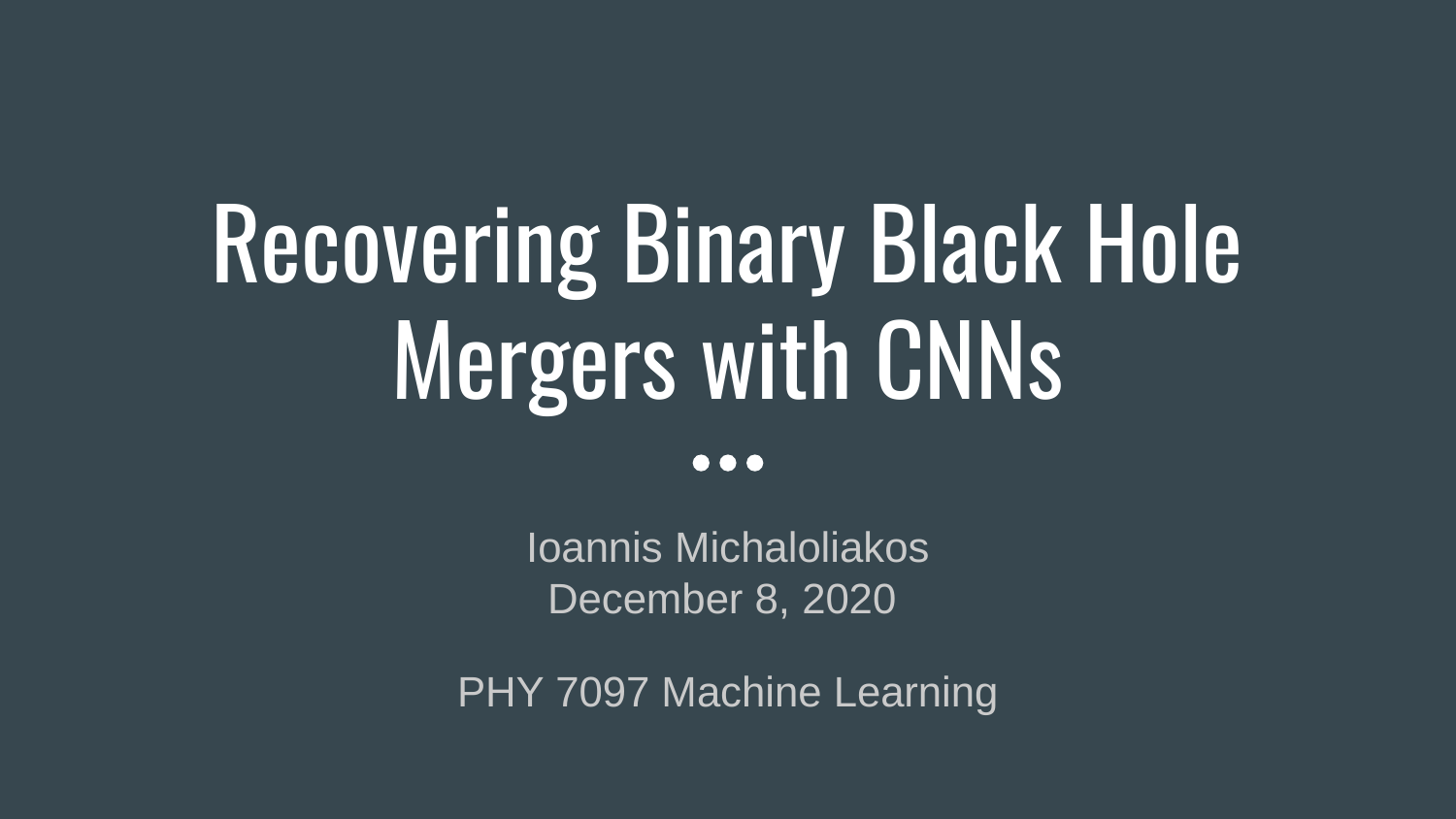

# Recovering Binary Black Hole Mergers with CNNs
Ioannis Michaloliakos
December 8, 2020
PHY 7097 Machine Learning